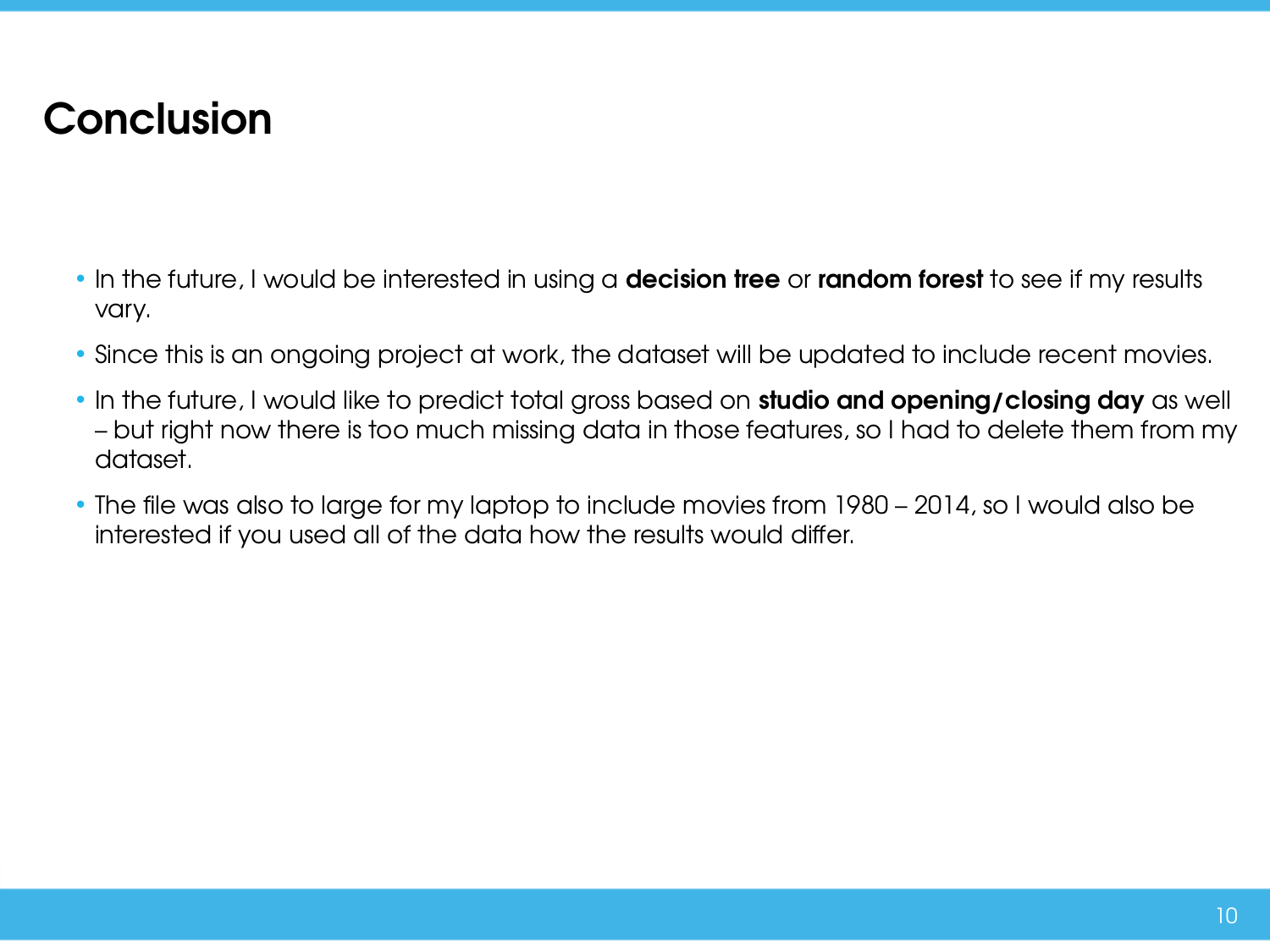

# Conclusion

In the future, I would be interested in using a decision tree or random forest to see if my results vary.
Since this is an ongoing project at work, the dataset will be updated to include recent movies.
In the future, I would like to predict total gross based on studio and opening/closing day as well – but right now there is too much missing data in those features, so I had to delete them from my dataset.
The file was also to large for my laptop to include movies from 1980 – 2014, so I would also be interested if you used all of the data how the results would differ.